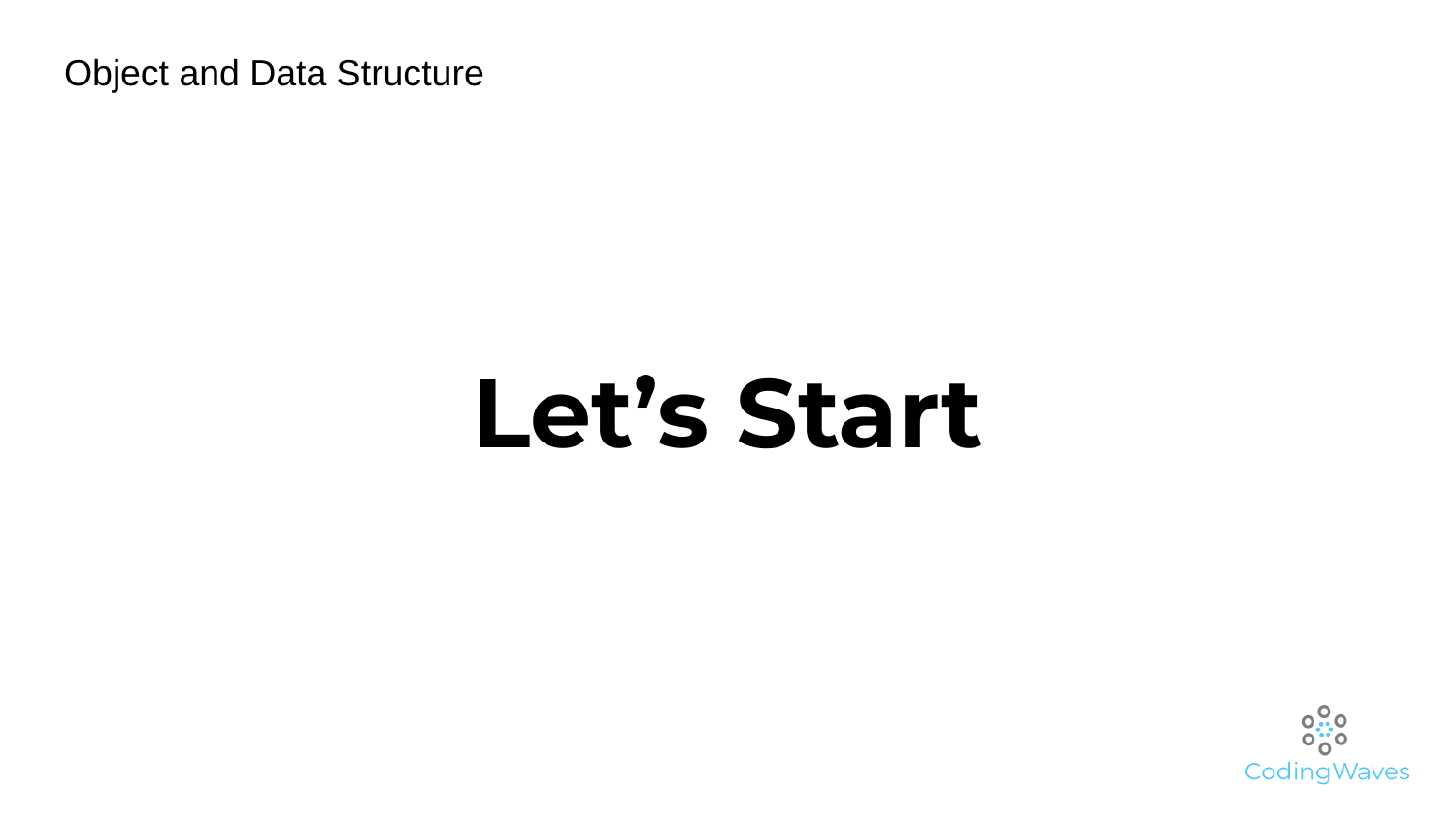

Object and Data Structure
# Let’s Start